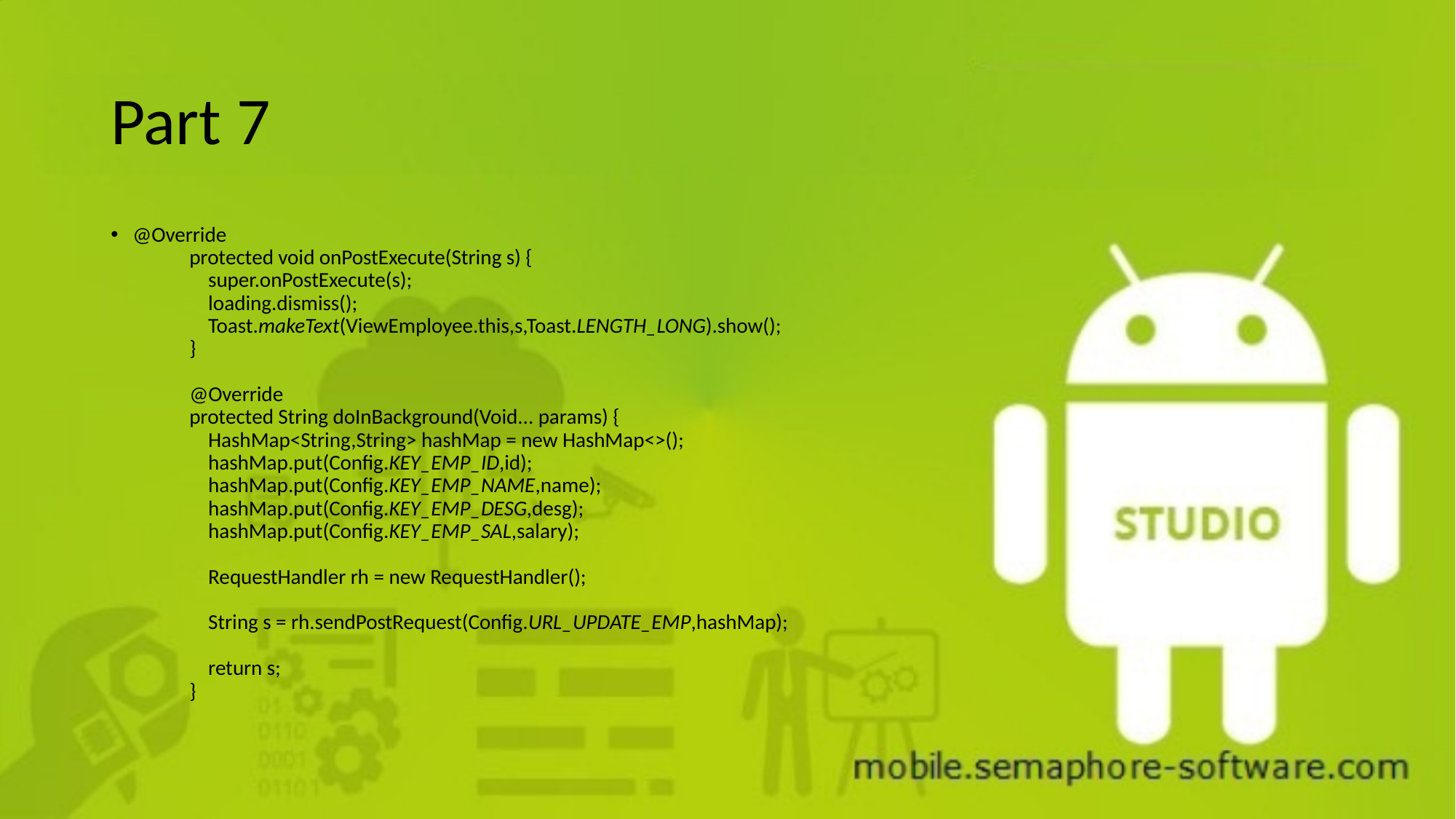

# Part 7
@Override
            protected void onPostExecute(String s) {
                super.onPostExecute(s);
                loading.dismiss();
                Toast.makeText(ViewEmployee.this,s,Toast.LENGTH_LONG).show();
            }
            @Override
            protected String doInBackground(Void... params) {
                HashMap<String,String> hashMap = new HashMap<>();
                hashMap.put(Config.KEY_EMP_ID,id);
                hashMap.put(Config.KEY_EMP_NAME,name);
                hashMap.put(Config.KEY_EMP_DESG,desg);
                hashMap.put(Config.KEY_EMP_SAL,salary);
                RequestHandler rh = new RequestHandler();
                String s = rh.sendPostRequest(Config.URL_UPDATE_EMP,hashMap);
                return s;
            }